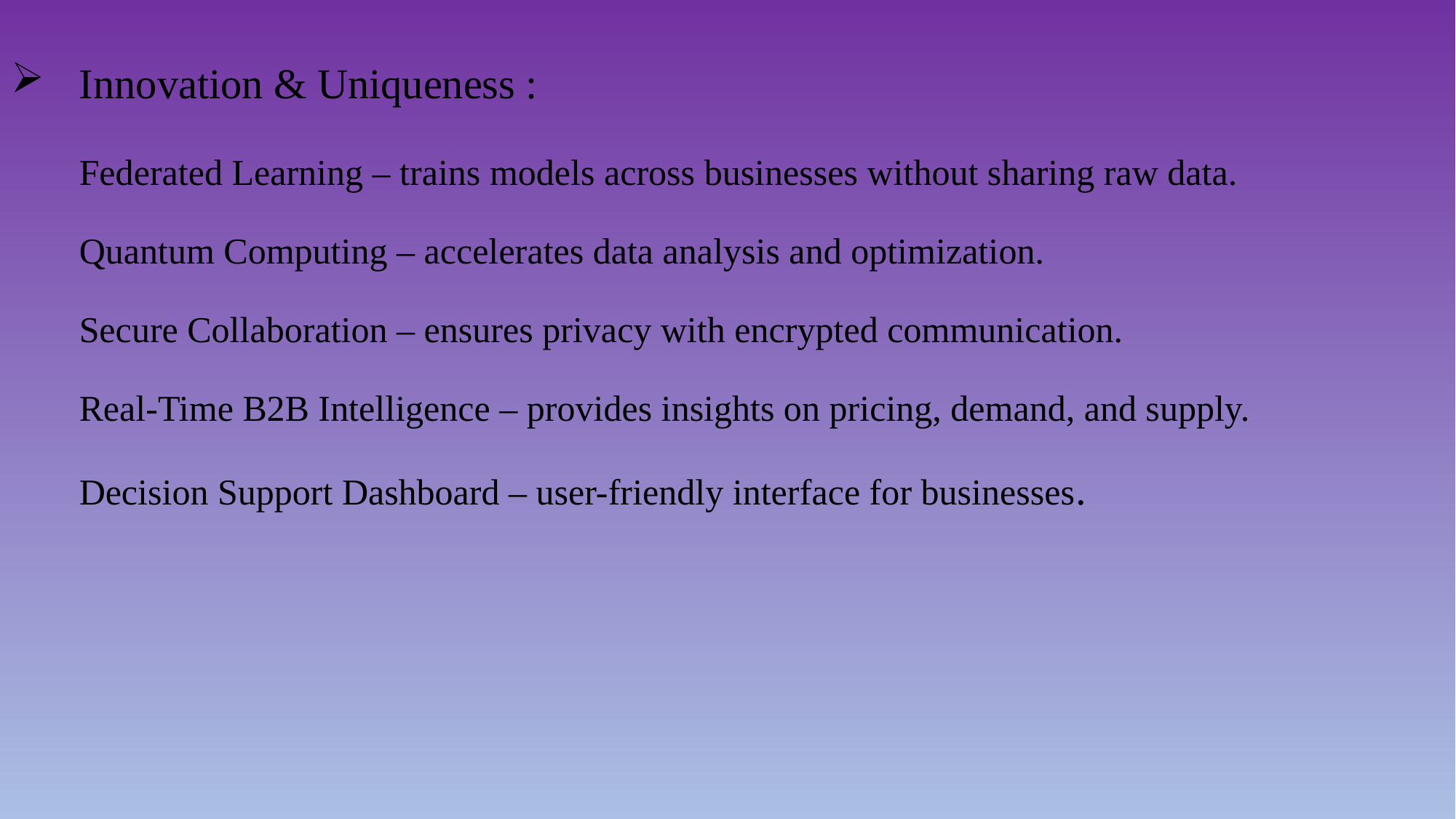

# Innovation & Uniqueness : Federated Learning – trains models across businesses without sharing raw data. Quantum Computing – accelerates data analysis and optimization. Secure Collaboration – ensures privacy with encrypted communication. Real-Time B2B Intelligence – provides insights on pricing, demand, and supply. Decision Support Dashboard – user-friendly interface for businesses.